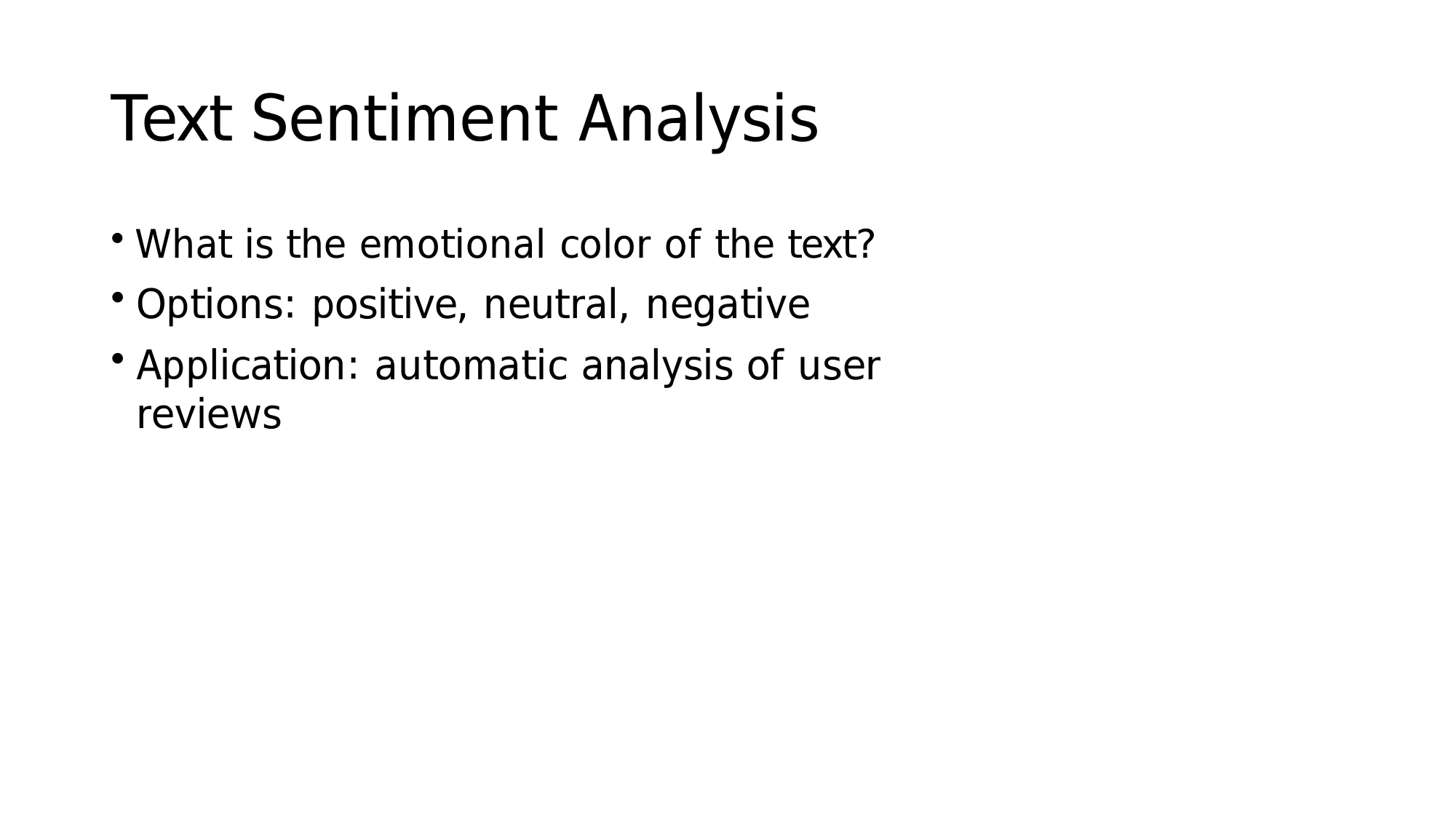

# Text Sentiment Analysis
What is the emotional color of the text?
Options: positive, neutral, negative
Application: automatic analysis of user reviews